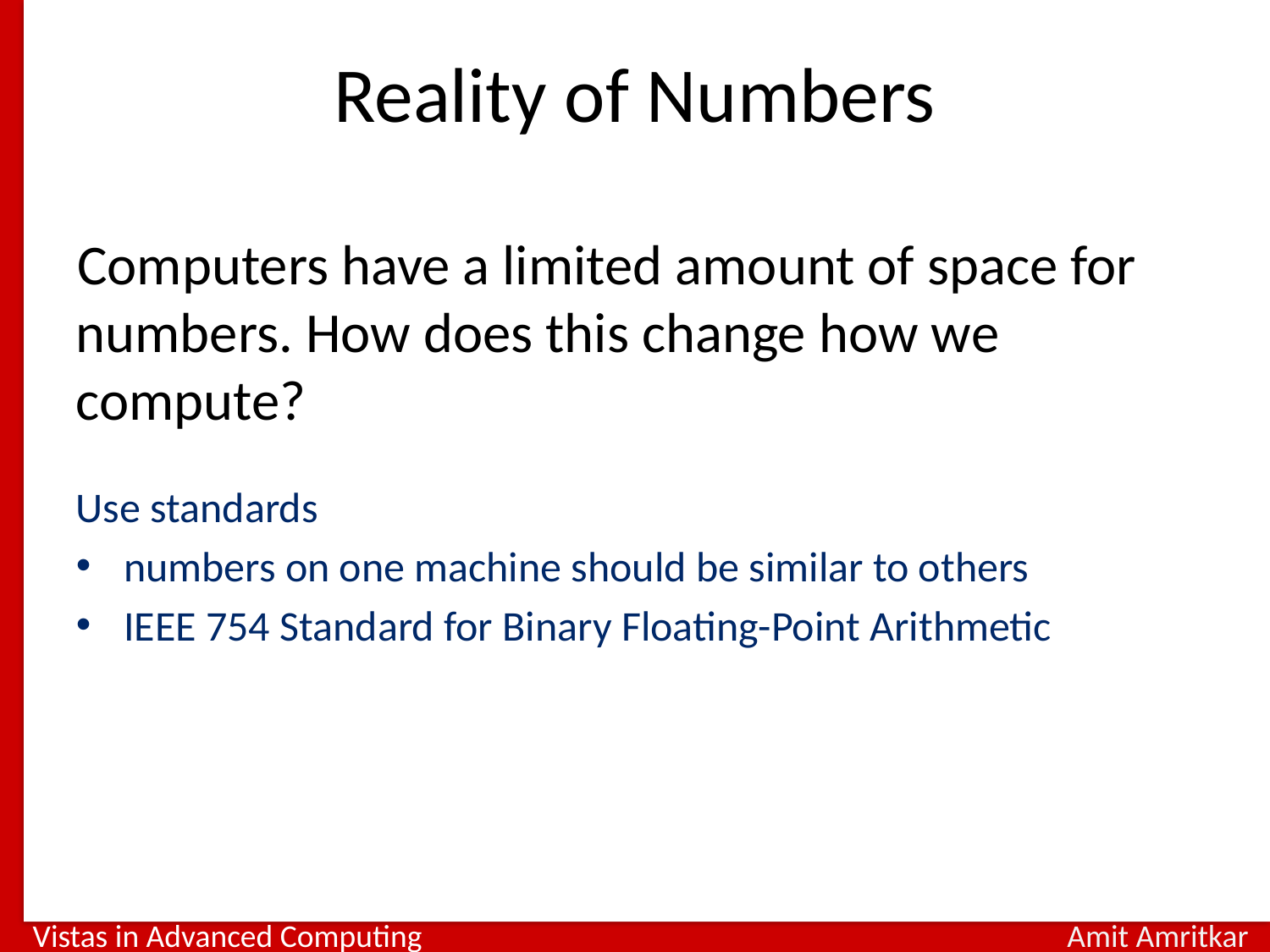

# Reality of Numbers
Computers have a limited amount of space for numbers. How does this change how we compute?

Use standards
numbers on one machine should be similar to others
IEEE 754 Standard for Binary Floating-Point Arithmetic